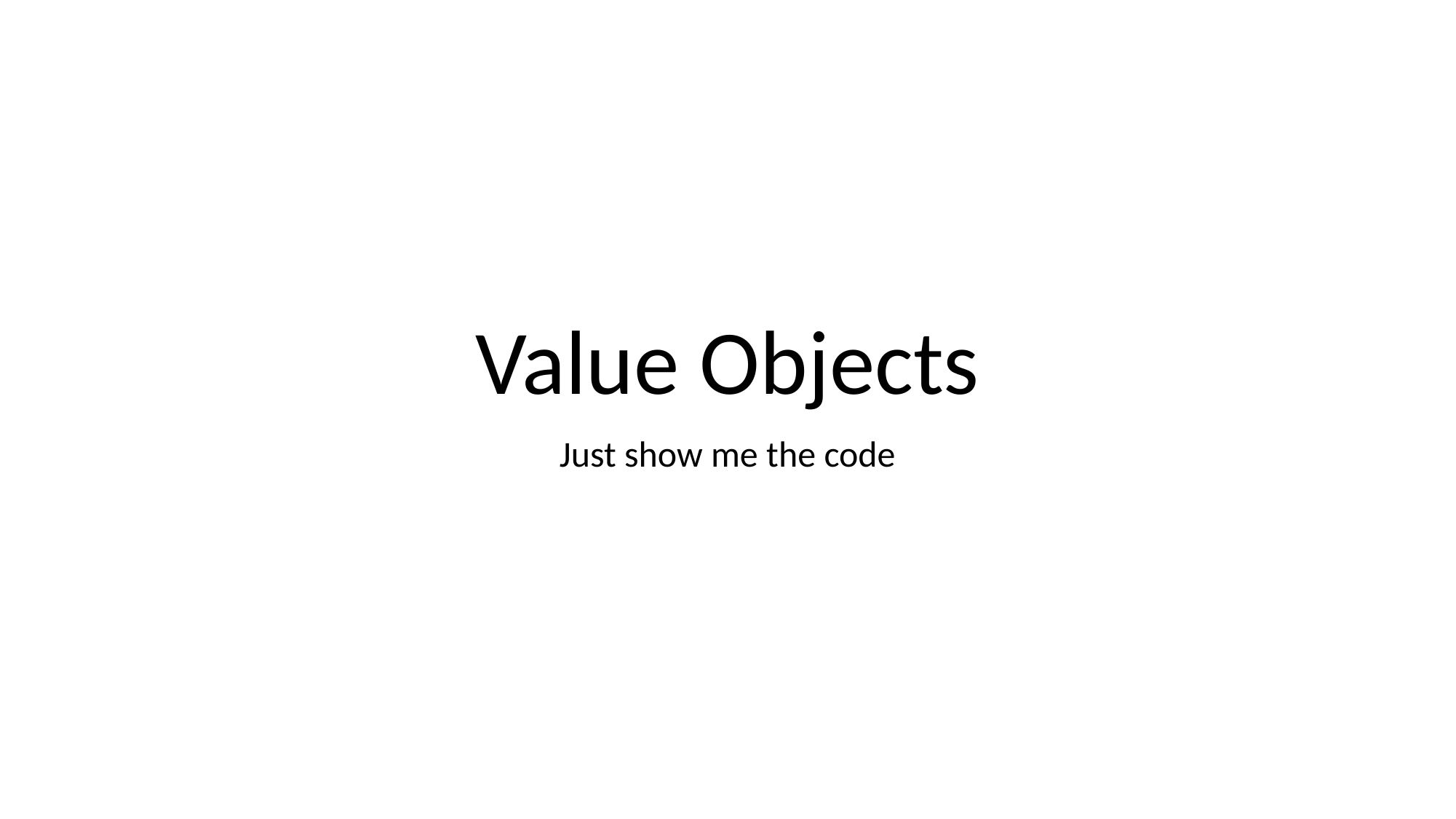

# Value Objects
Just show me the code